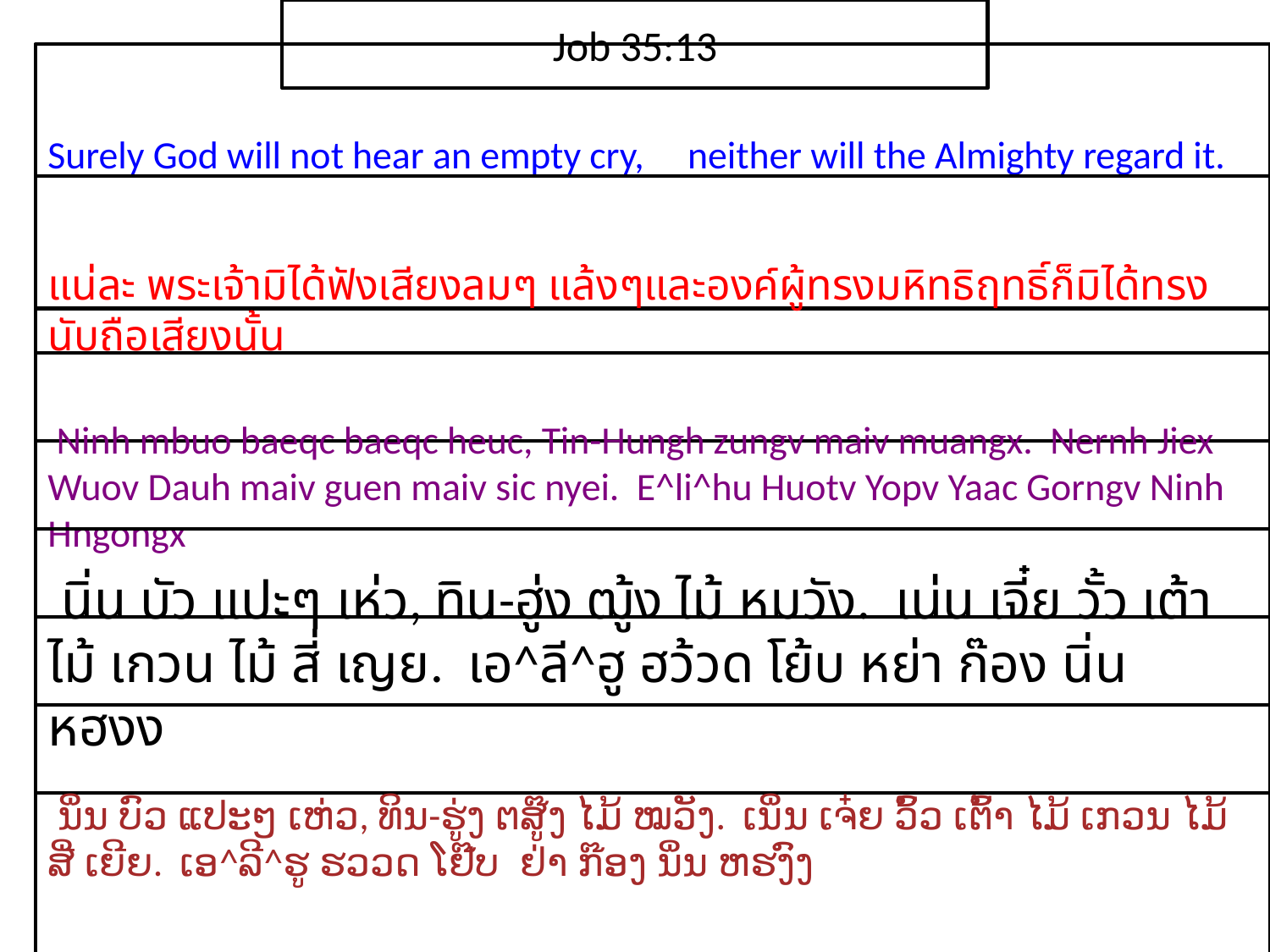

Job 35:13
Surely God will not hear an empty cry,     neither will the Almighty regard it.
แน่​ละ ​พระ​เจ้า​มิได้​ฟัง​เสียง​ลมๆ แล้งๆและ​องค์​ผู้​ทรง​มหิทธิ​ฤทธิ์​ก็​มิได้​ทรง​นับ​ถือ​เสียง​นั้น
 Ninh mbuo baeqc baeqc heuc, Tin-Hungh zungv maiv muangx.  Nernh Jiex Wuov Dauh maiv guen maiv sic nyei.  E^li^hu Huotv Yopv Yaac Gorngv Ninh Hngongx
 นิ่น บัว แปะๆ เห่ว, ทิน-ฮู่ง ฒู้ง ไม้ หมวัง.  เน่น เจี๋ย วั้ว เต้า ไม้ เกวน ไม้ สี่ เญย.  เอ^ลี^ฮู ฮว้วด โย้บ หย่า ก๊อง นิ่น หฮงง
 ນິ່ນ ບົວ ແປະໆ ເຫ່ວ, ທິນ-ຮູ່ງ ຕສູ໊ງ ໄມ້ ໝວັງ.  ເນິ່ນ ເຈ໋ຍ ວົ້ວ ເຕົ້າ ໄມ້ ເກວນ ໄມ້ ສີ່ ເຍີຍ.  ເອ^ລີ^ຮູ ຮວວດ ໂຢ໊ບ  ຢ່າ ກ໊ອງ ນິ່ນ ຫຮງົງ